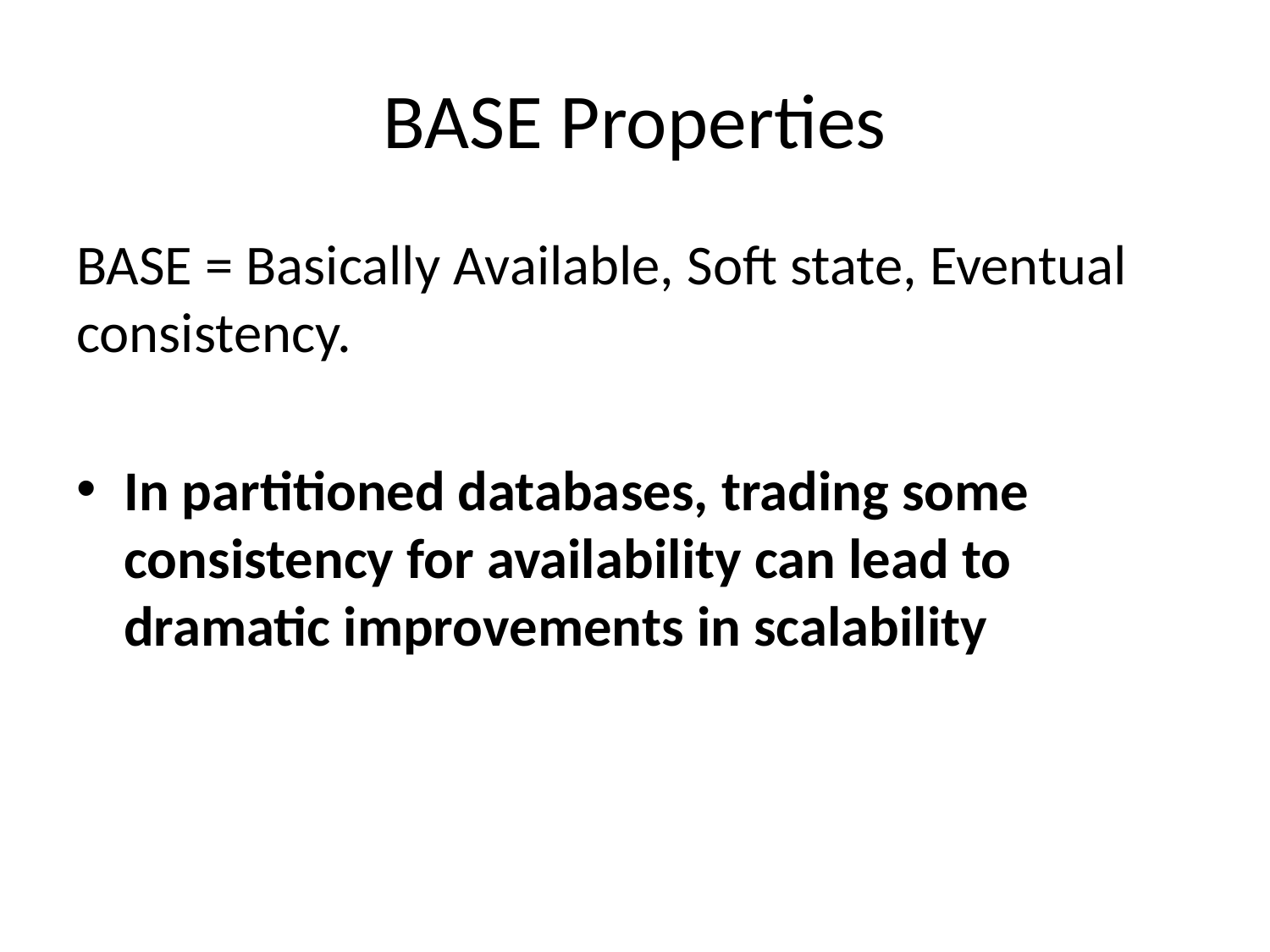

# BASE Properties
BASE = Basically Available, Soft state, Eventual consistency.

In partitioned databases, trading some consistency for availability can lead to dramatic improvements in scalability